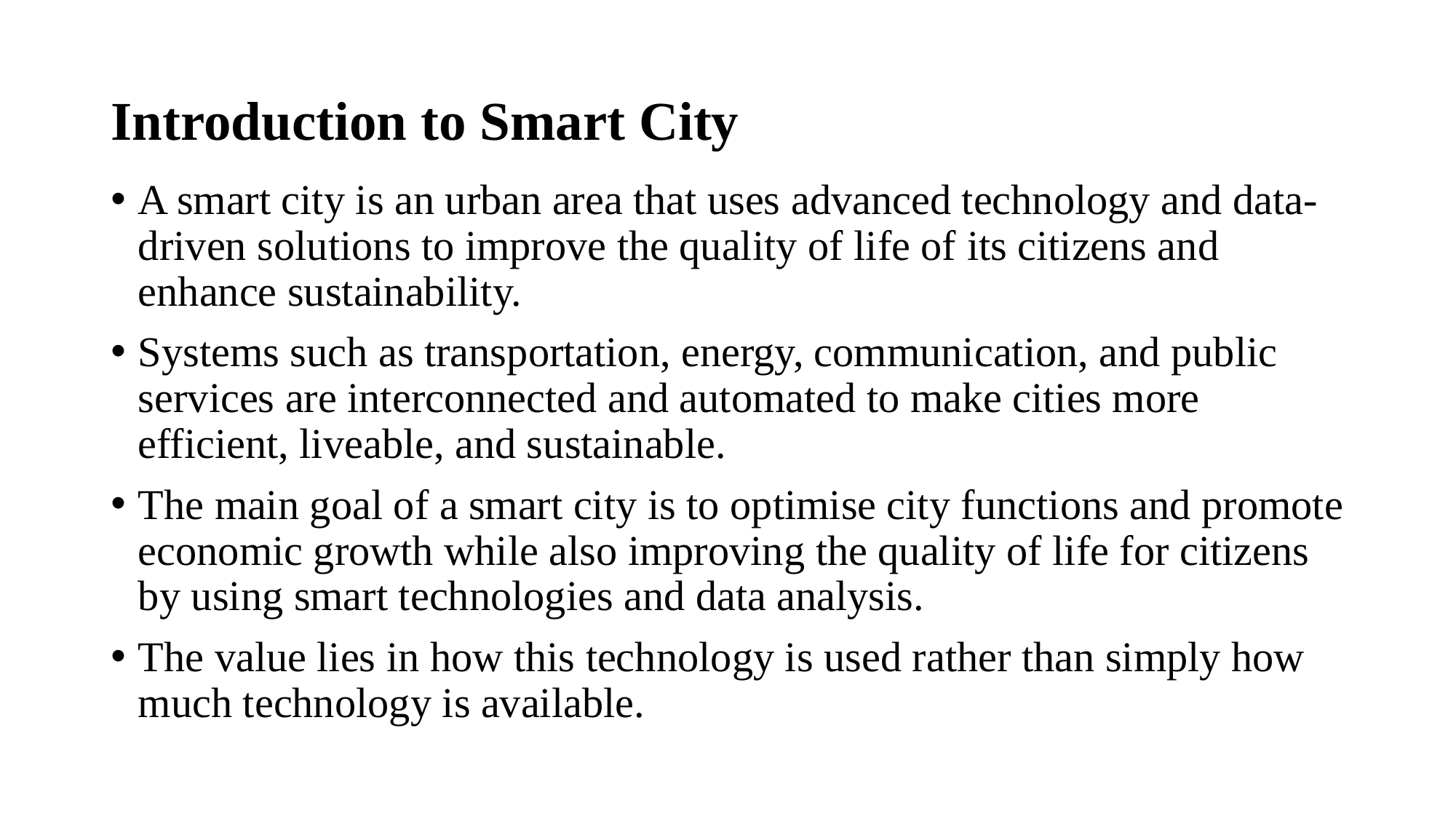

# Introduction to Smart City
A smart city is an urban area that uses advanced technology and data-driven solutions to improve the quality of life of its citizens and enhance sustainability.
Systems such as transportation, energy, communication, and public services are interconnected and automated to make cities more efficient, liveable, and sustainable.
The main goal of a smart city is to optimise city functions and promote economic growth while also improving the quality of life for citizens by using smart technologies and data analysis.
The value lies in how this technology is used rather than simply how much technology is available.